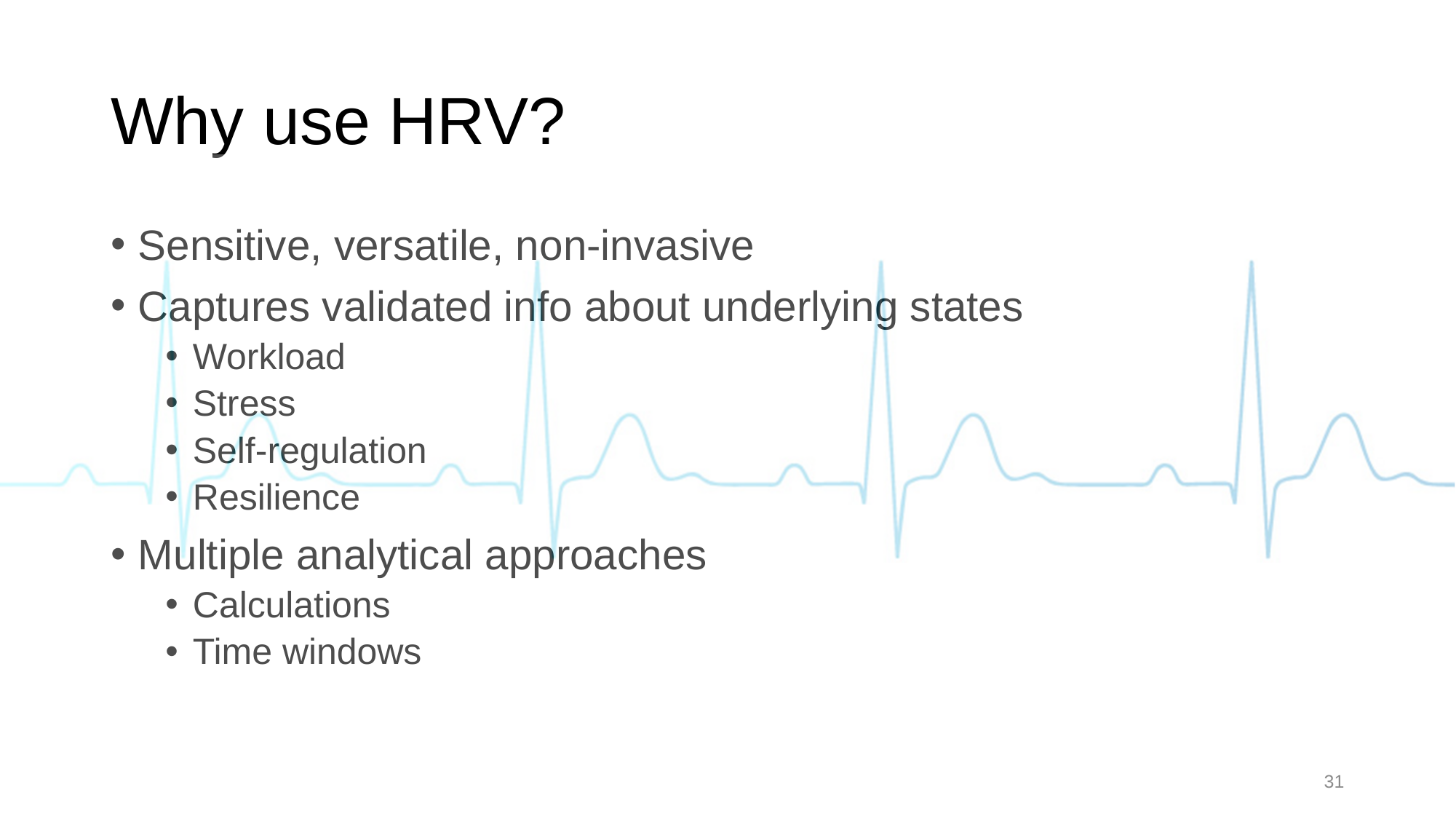

# Why use HRV?

Sensitive, versatile, non-invasive
Captures validated info about underlying states
Workload
Stress
Self-regulation
Resilience
Multiple analytical approaches
Calculations
Time windows
31